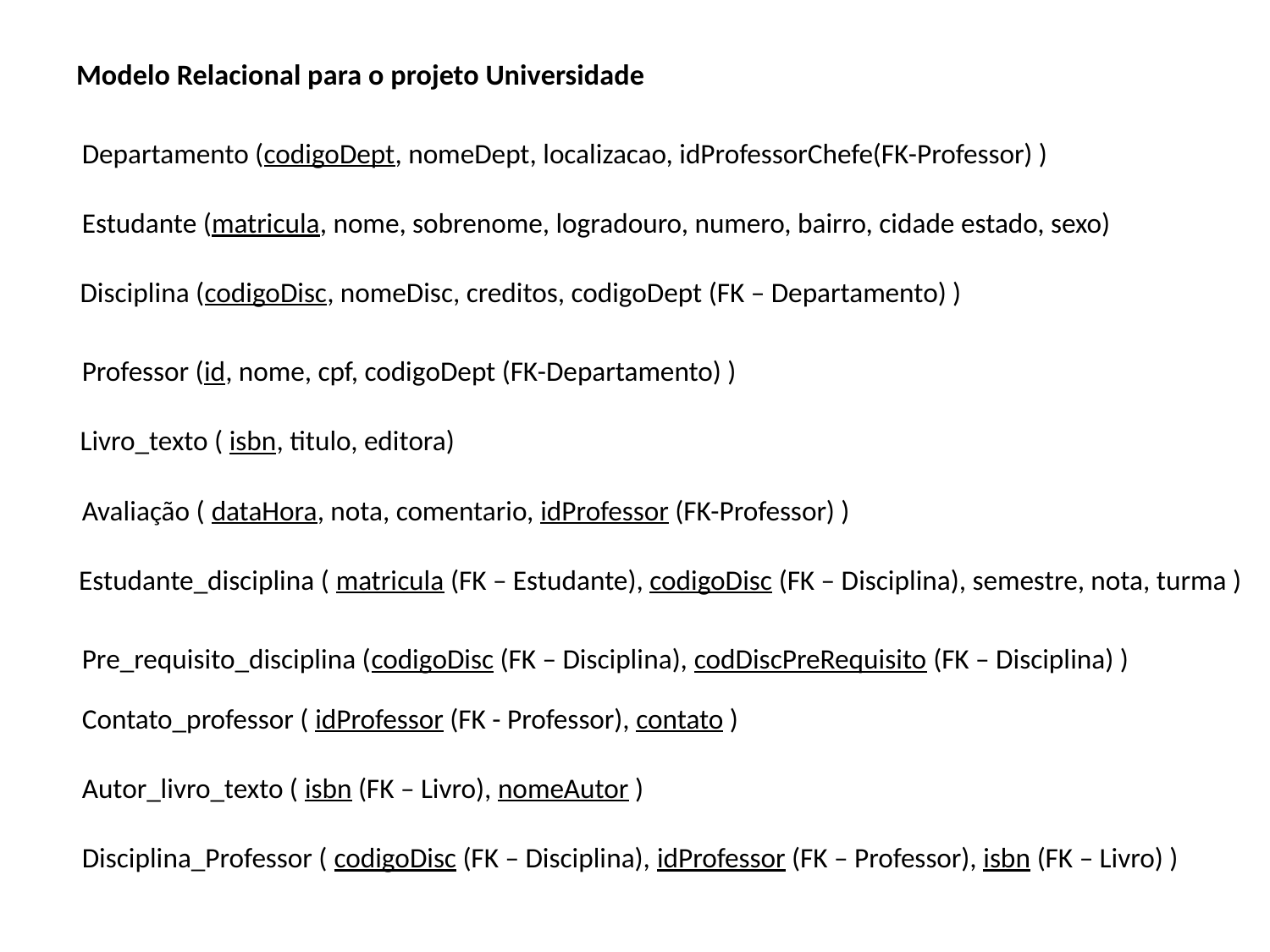

# Modelo Relacional para o projeto Universidade
Departamento (codigoDept, nomeDept, localizacao, idProfessorChefe(FK-Professor) )
Estudante (matricula, nome, sobrenome, logradouro, numero, bairro, cidade estado, sexo)
Disciplina (codigoDisc, nomeDisc, creditos, codigoDept (FK – Departamento) )
Professor (id, nome, cpf, codigoDept (FK-Departamento) )
Livro_texto ( isbn, titulo, editora)
Avaliação ( dataHora, nota, comentario, idProfessor (FK-Professor) )
Estudante_disciplina ( matricula (FK – Estudante), codigoDisc (FK – Disciplina), semestre, nota, turma )
Pre_requisito_disciplina (codigoDisc (FK – Disciplina), codDiscPreRequisito (FK – Disciplina) )
Contato_professor ( idProfessor (FK - Professor), contato )
Autor_livro_texto ( isbn (FK – Livro), nomeAutor )
Disciplina_Professor ( codigoDisc (FK – Disciplina), idProfessor (FK – Professor), isbn (FK – Livro) )